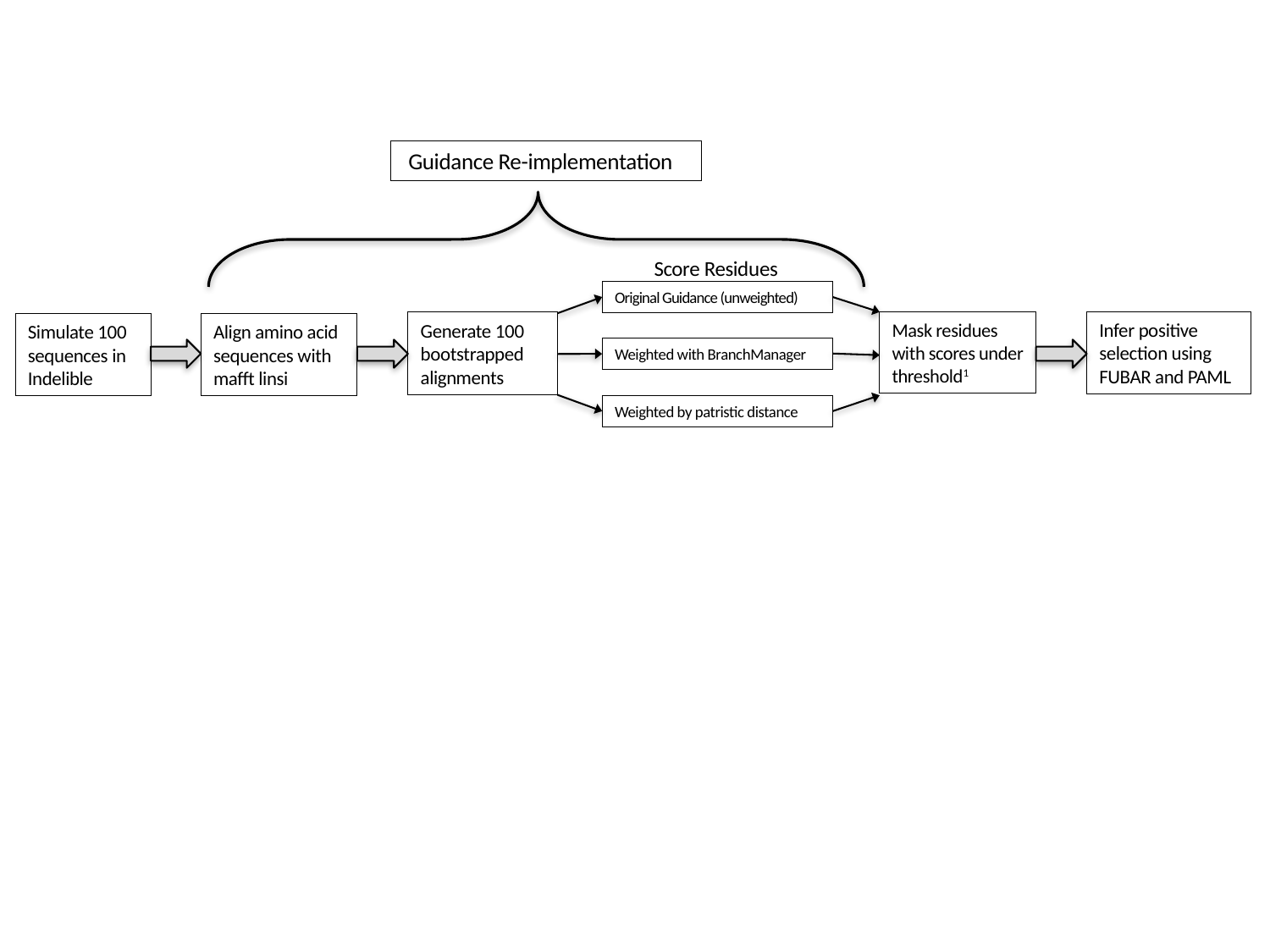

Guidance Re-implementation
Score Residues
Original Guidance (unweighted)
Infer positive selection using FUBAR and PAML
Mask residues with scores under threshold1
Generate 100 bootstrapped alignments
Simulate 100 sequences in Indelible
Align amino acid sequences with mafft linsi
Weighted with BranchManager

Weighted by patristic distance